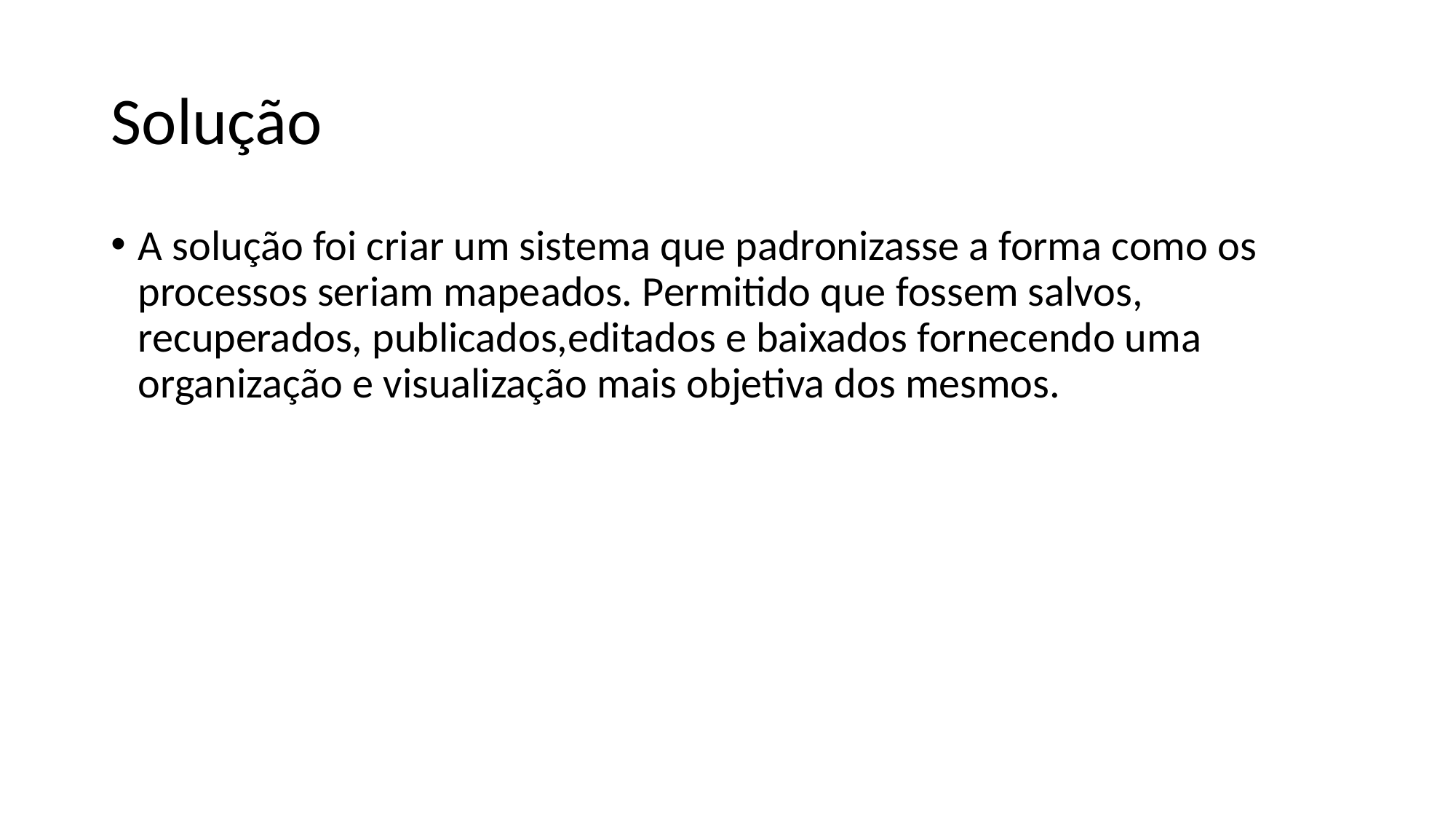

# Solução
A solução foi criar um sistema que padronizasse a forma como os processos seriam mapeados. Permitido que fossem salvos, recuperados, publicados,editados e baixados fornecendo uma organização e visualização mais objetiva dos mesmos.